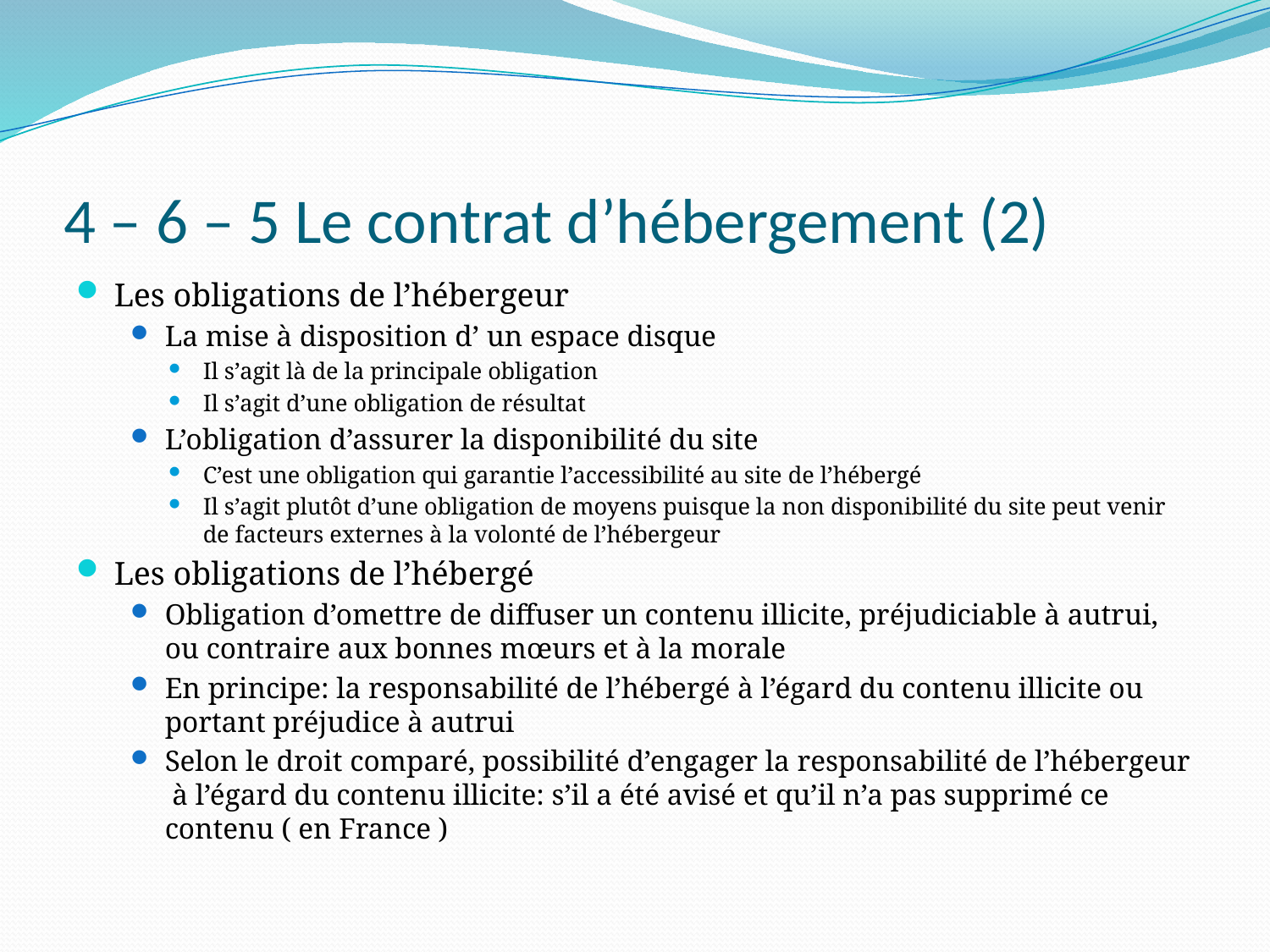

# 4 – 6 – 5 Le contrat d’hébergement (2)
Les obligations de l’hébergeur
La mise à disposition d’ un espace disque
Il s’agit là de la principale obligation
Il s’agit d’une obligation de résultat
L’obligation d’assurer la disponibilité du site
C’est une obligation qui garantie l’accessibilité au site de l’hébergé
Il s’agit plutôt d’une obligation de moyens puisque la non disponibilité du site peut venir de facteurs externes à la volonté de l’hébergeur
Les obligations de l’hébergé
Obligation d’omettre de diffuser un contenu illicite, préjudiciable à autrui, ou contraire aux bonnes mœurs et à la morale
En principe: la responsabilité de l’hébergé à l’égard du contenu illicite ou portant préjudice à autrui
Selon le droit comparé, possibilité d’engager la responsabilité de l’hébergeur  à l’égard du contenu illicite: s’il a été avisé et qu’il n’a pas supprimé ce contenu ( en France )